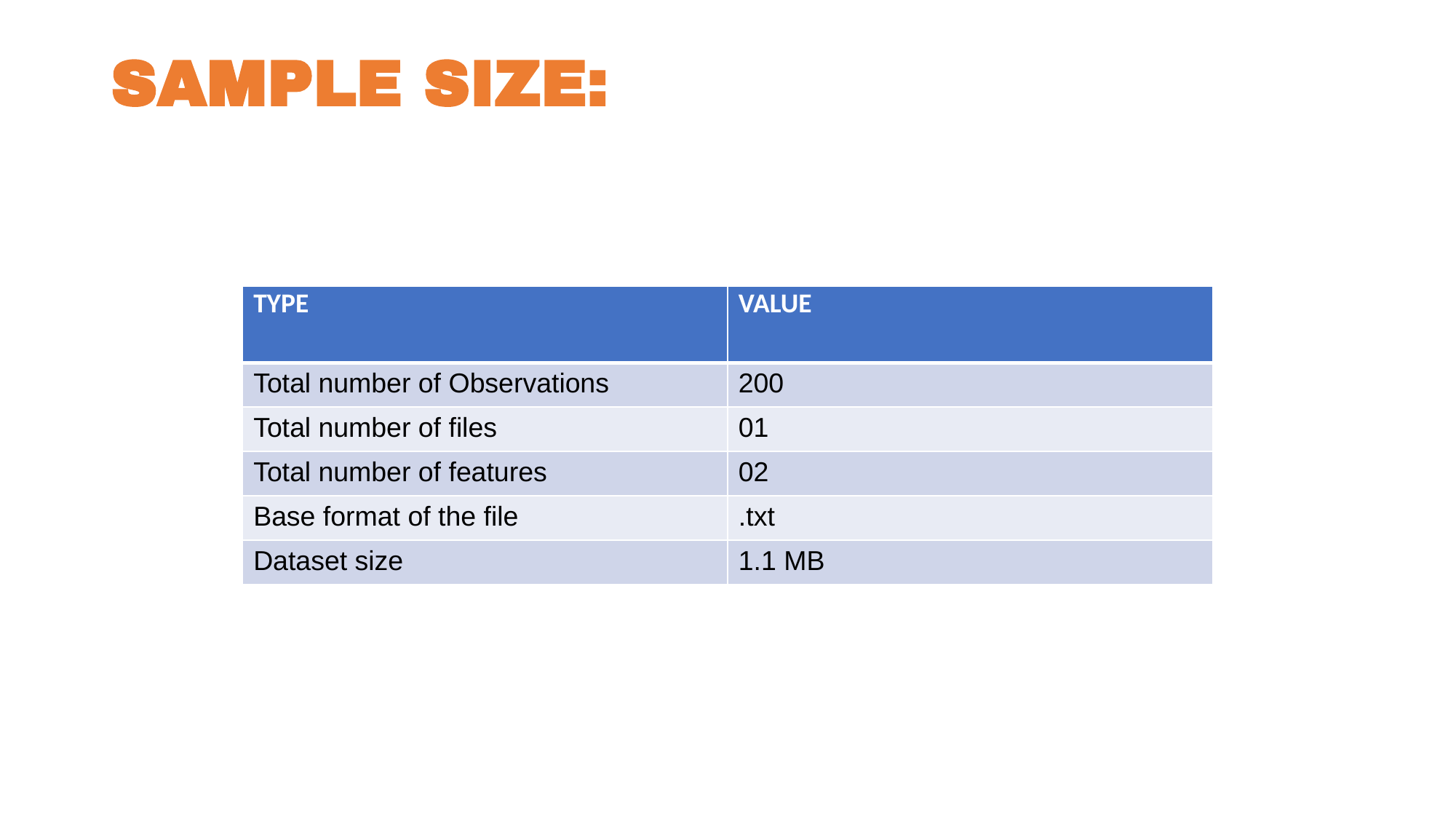

# SAMPLE SIZE:
| TYPE | VALUE |
| --- | --- |
| Total number of Observations | 200 |
| Total number of files | 01 |
| Total number of features | 02 |
| Base format of the file | .txt |
| Dataset size | 1.1 MB |